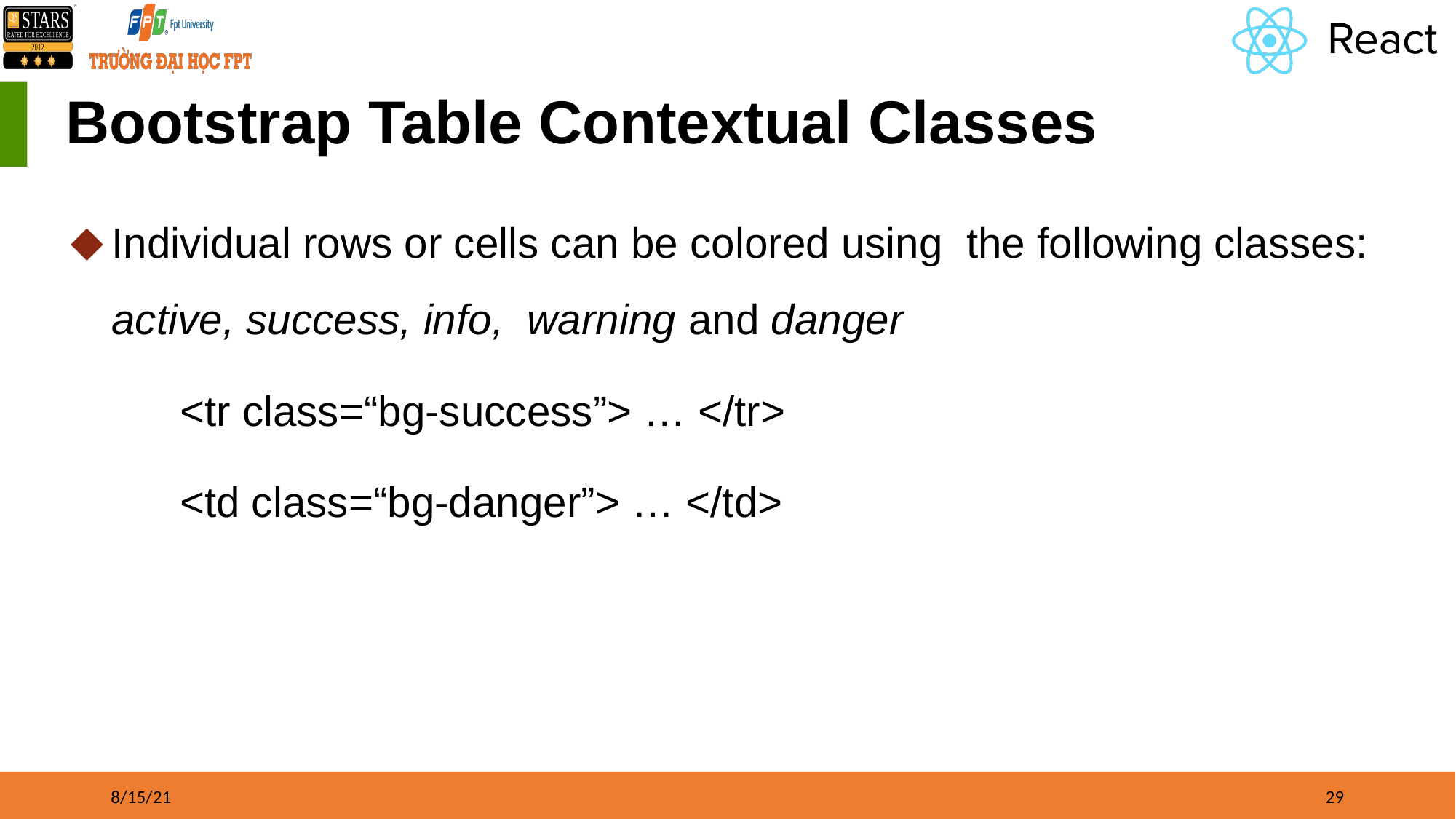

# Bootstrap Table Contextual Classes
Individual rows or cells can be colored using  the following classes: active, success, info,  warning and danger
	<tr class=“bg-success”> … </tr>
	<td class=“bg-danger”> … </td>
8/15/21
29